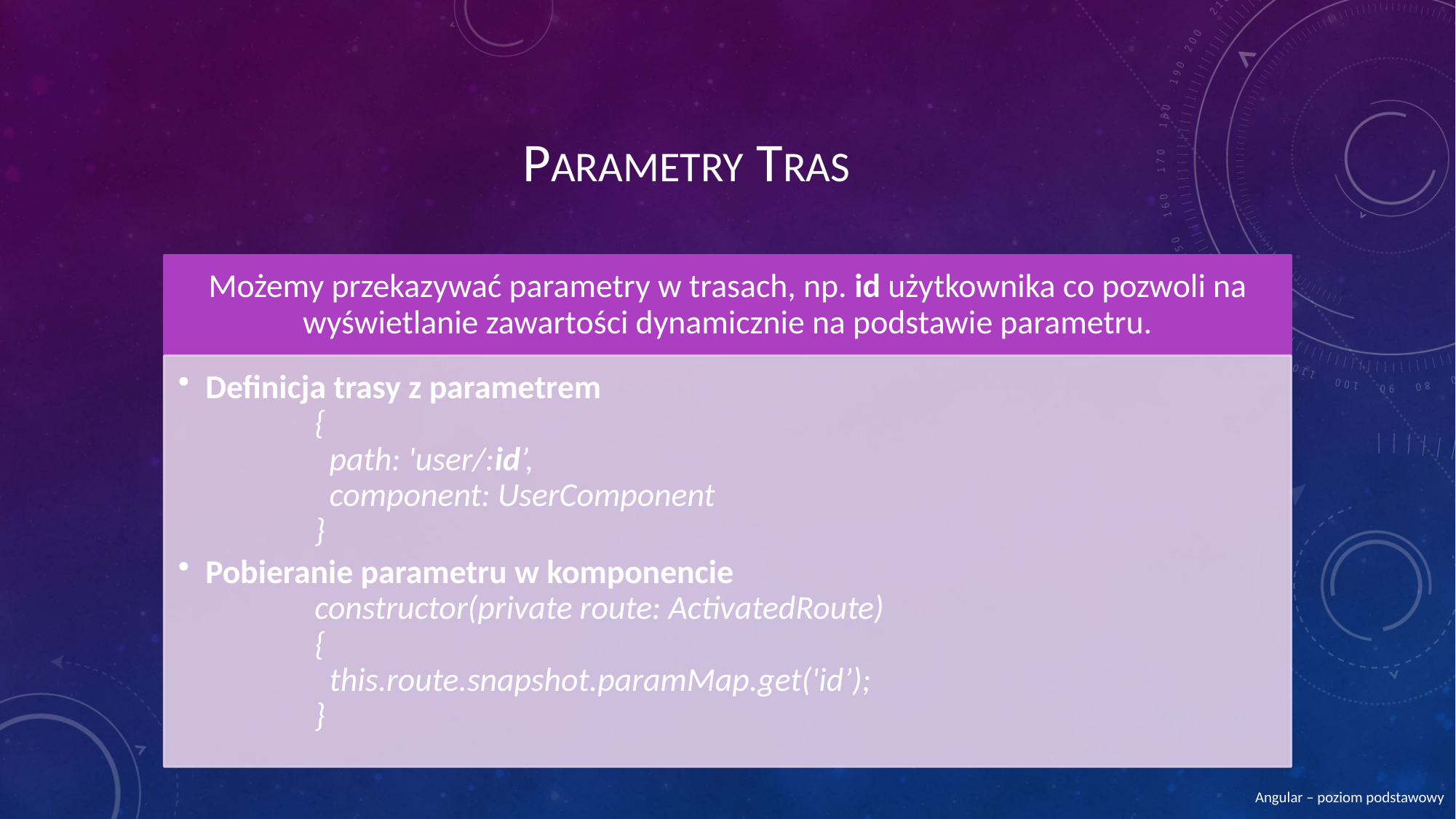

# Parametry tras
Możemy przekazywać parametry w trasach, np. id użytkownika co pozwoli na wyświetlanie zawartości dynamicznie na podstawie parametru.
Definicja trasy z parametrem
	{
	  path: 'user/:id’,
    	  component: UserComponent
	}
Pobieranie parametru w komponencie
	constructor(private route: ActivatedRoute)
	{
	  this.route.snapshot.paramMap.get('id’);
	}
Angular – poziom podstawowy